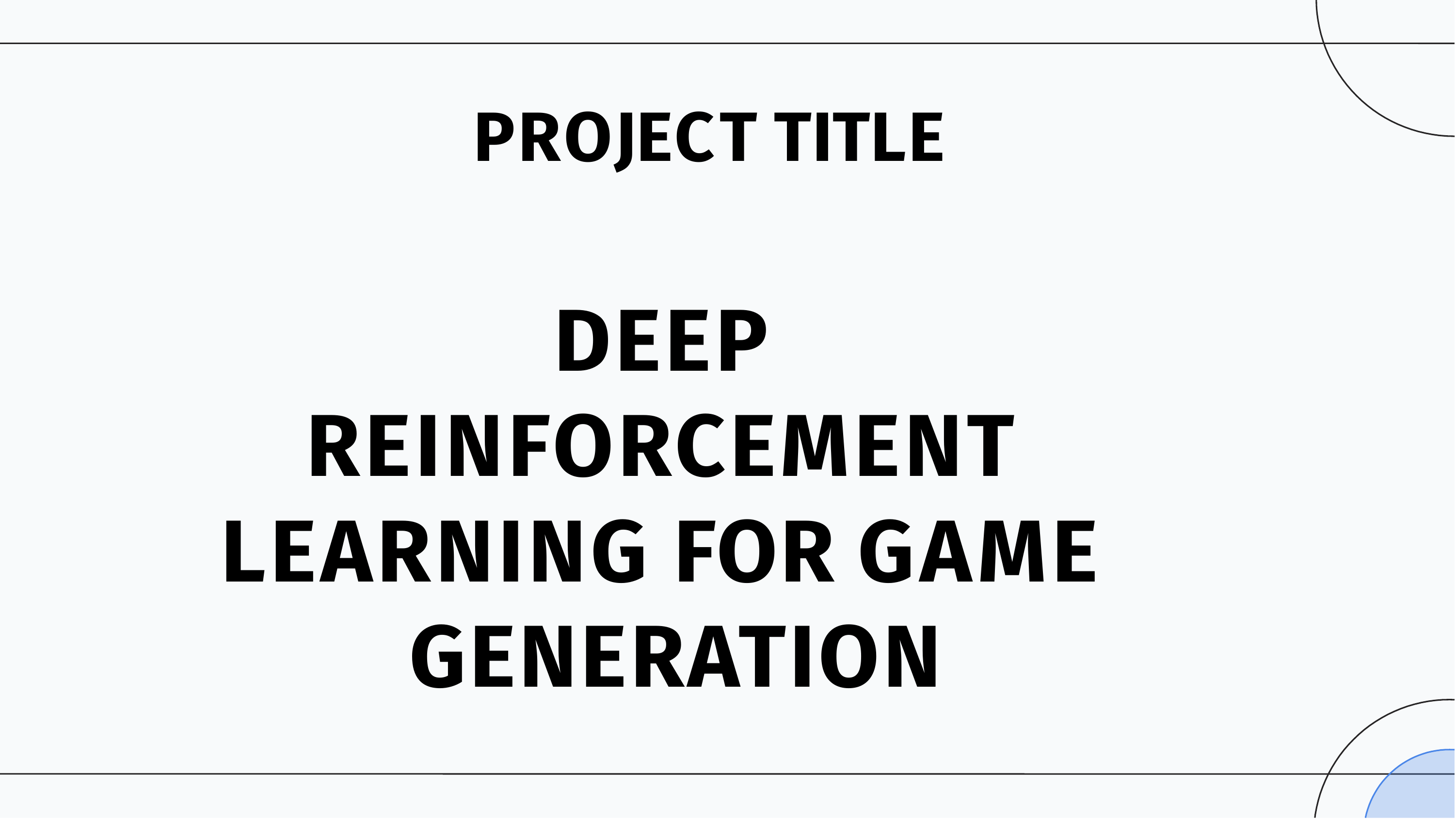

# PROJECT TITLE
DEEP  REINFORCEMENT  LEARNING FOR GAME  GENERATION